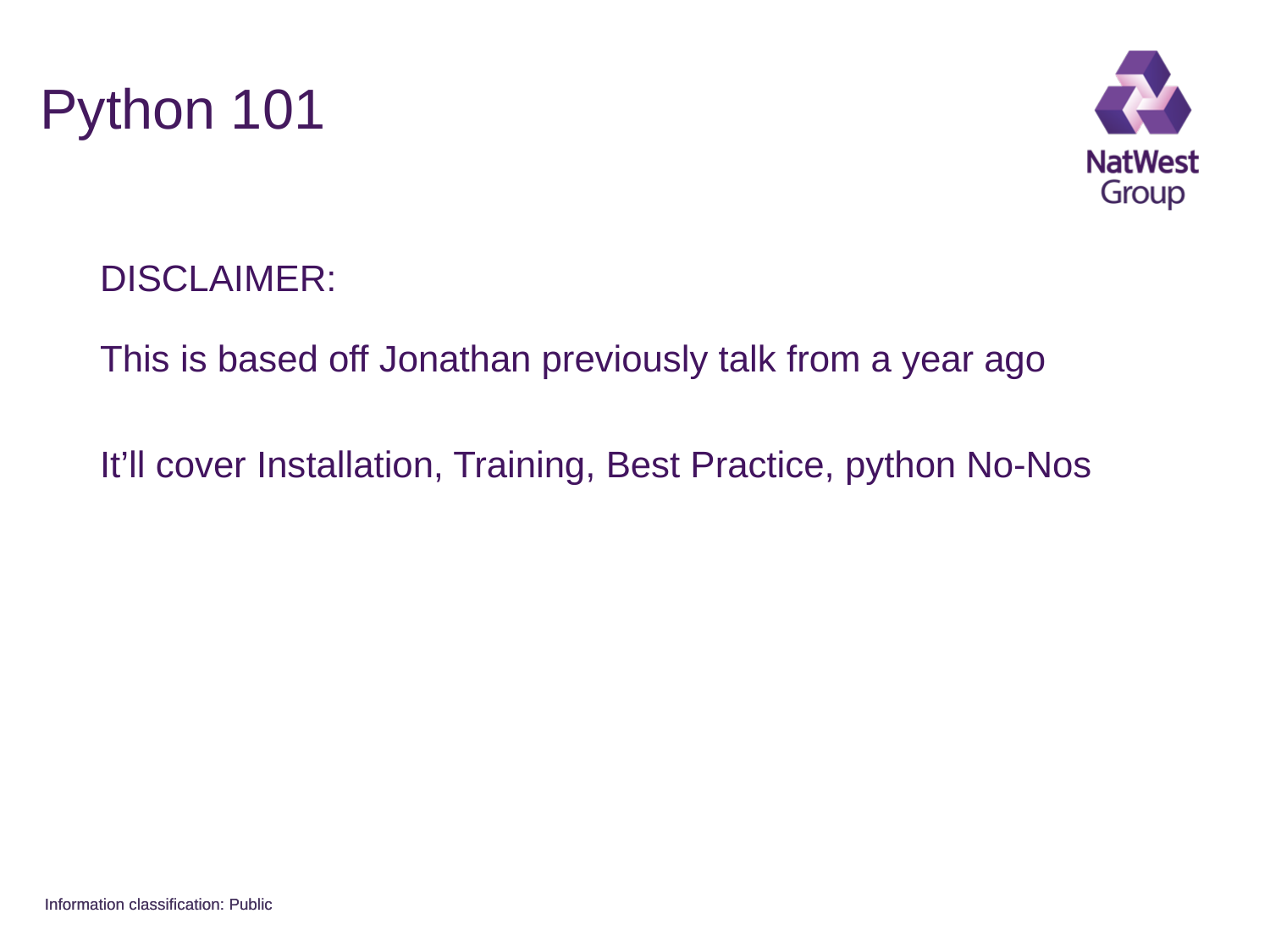

# Python 101
DISCLAIMER:
This is based off Jonathan previously talk from a year ago

It’ll cover Installation, Training, Best Practice, python No-Nos
Information classiﬁcation: Public